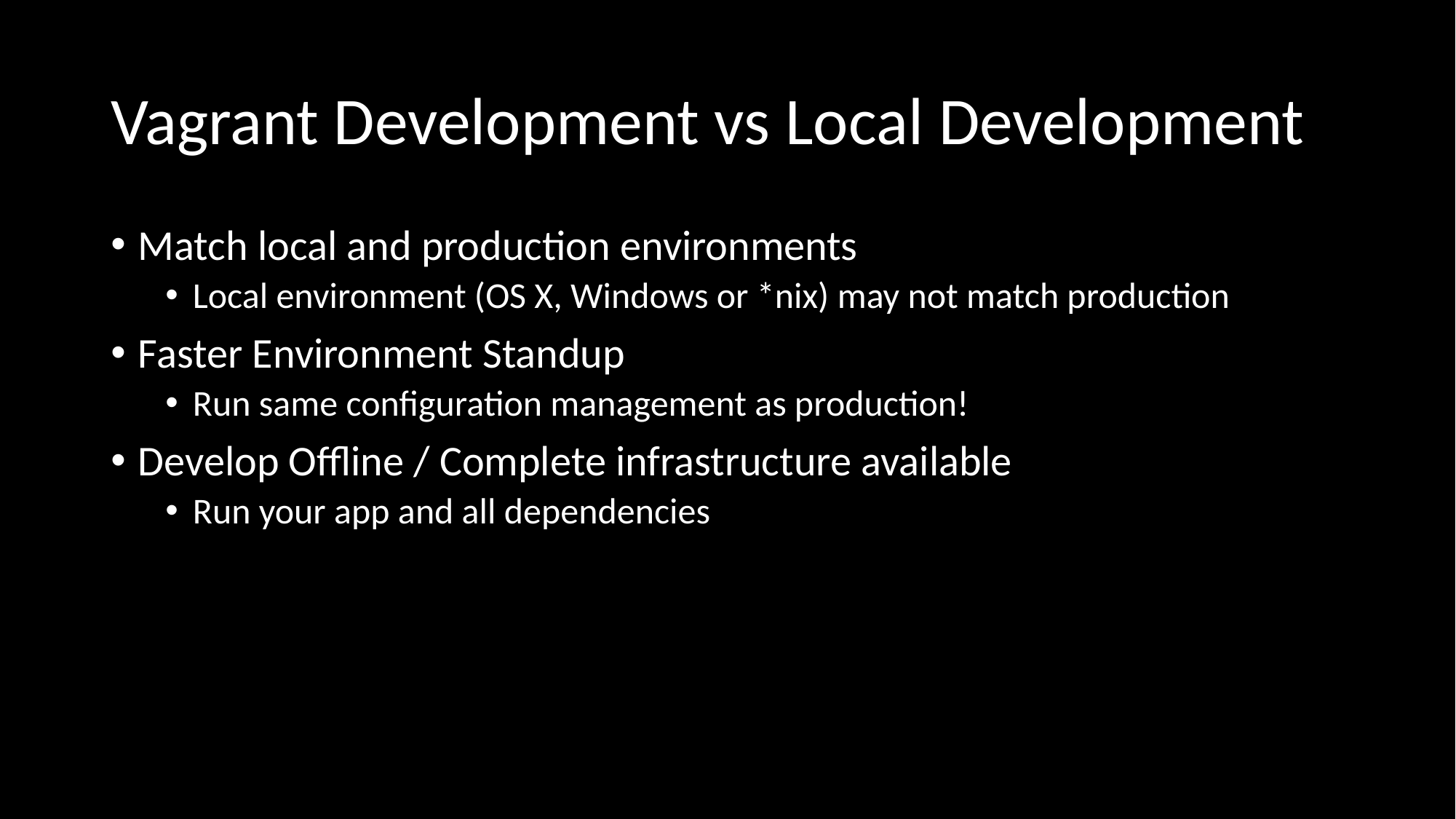

# Vagrant Development vs Local Development
Match local and production environments
Local environment (OS X, Windows or *nix) may not match production
Faster Environment Standup
Run same configuration management as production!
Develop Offline / Complete infrastructure available
Run your app and all dependencies